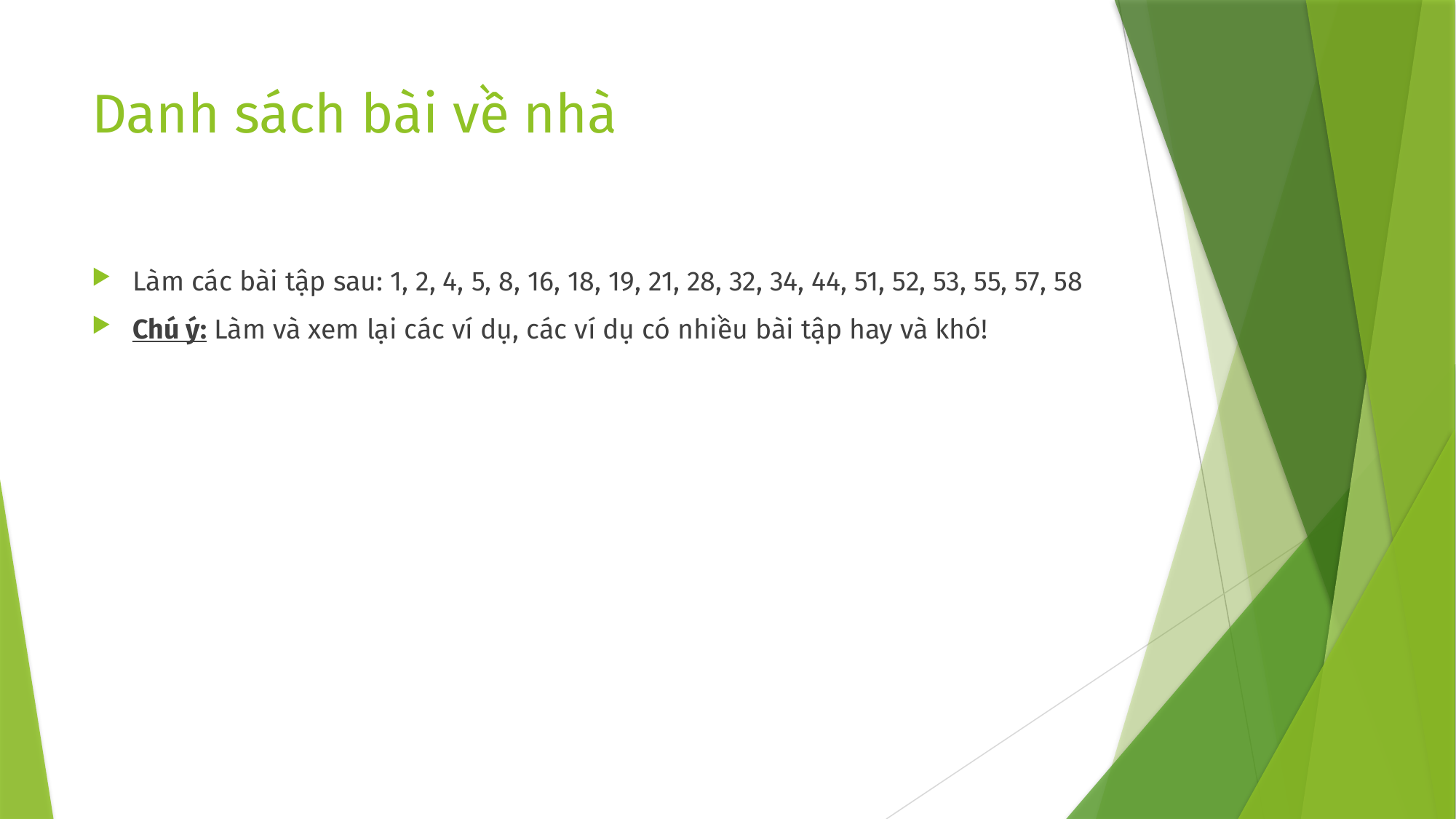

# Danh sách bài về nhà
Làm các bài tập sau: 1, 2, 4, 5, 8, 16, 18, 19, 21, 28, 32, 34, 44, 51, 52, 53, 55, 57, 58
Chú ý: Làm và xem lại các ví dụ, các ví dụ có nhiều bài tập hay và khó!